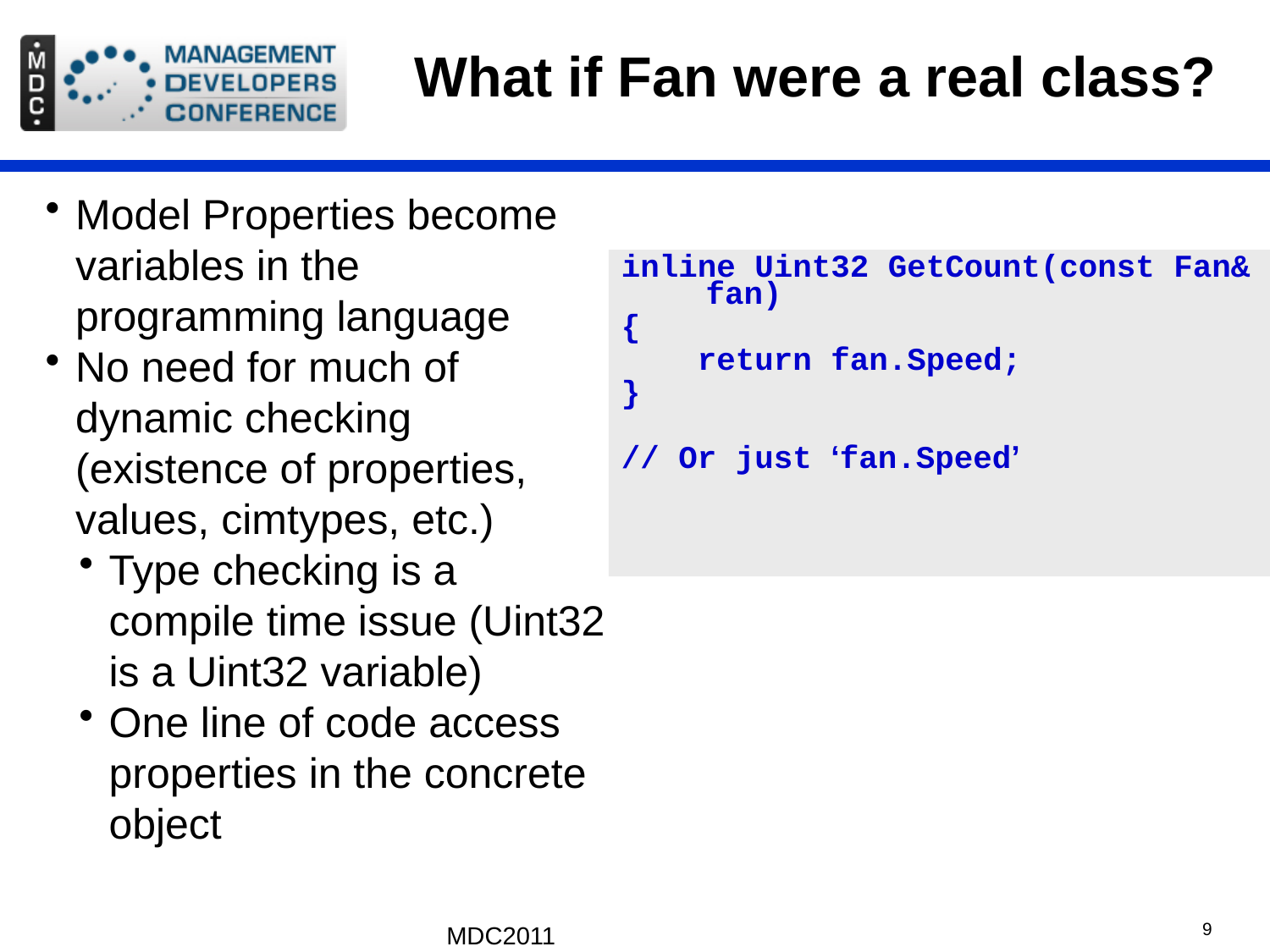

# What if Fan were a real class?
Model Properties become variables in the programming language
No need for much of dynamic checking (existence of properties, values, cimtypes, etc.)
Type checking is a compile time issue (Uint32 is a Uint32 variable)
One line of code access properties in the concrete object

inline Uint32 GetCount(const Fan& fan)
{
    return fan.Speed;
}

// Or just ‘fan.Speed’

MDC2011
9